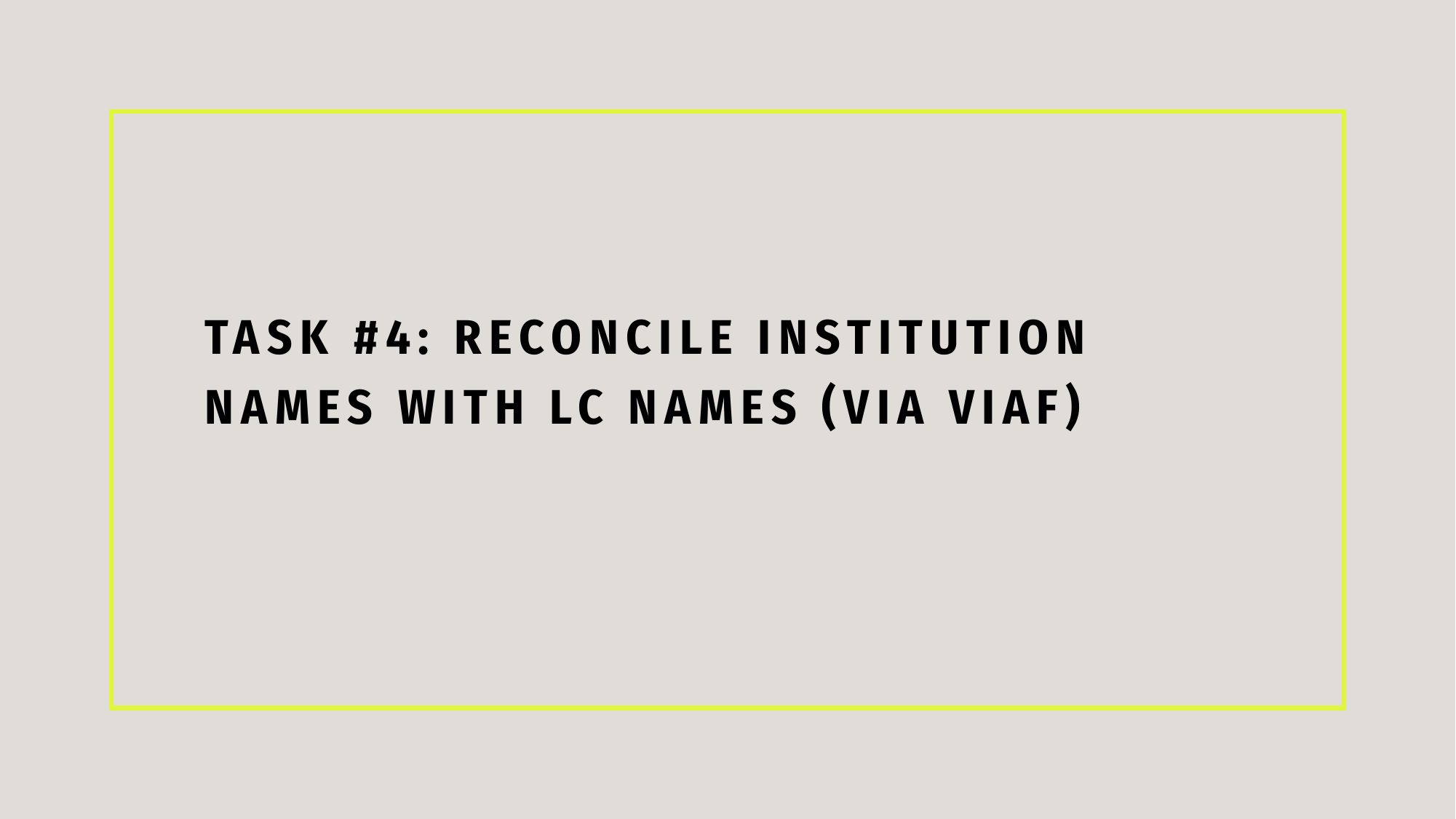

# Task #4: Reconcile institution names WIth LC Names (VIA VIAF)